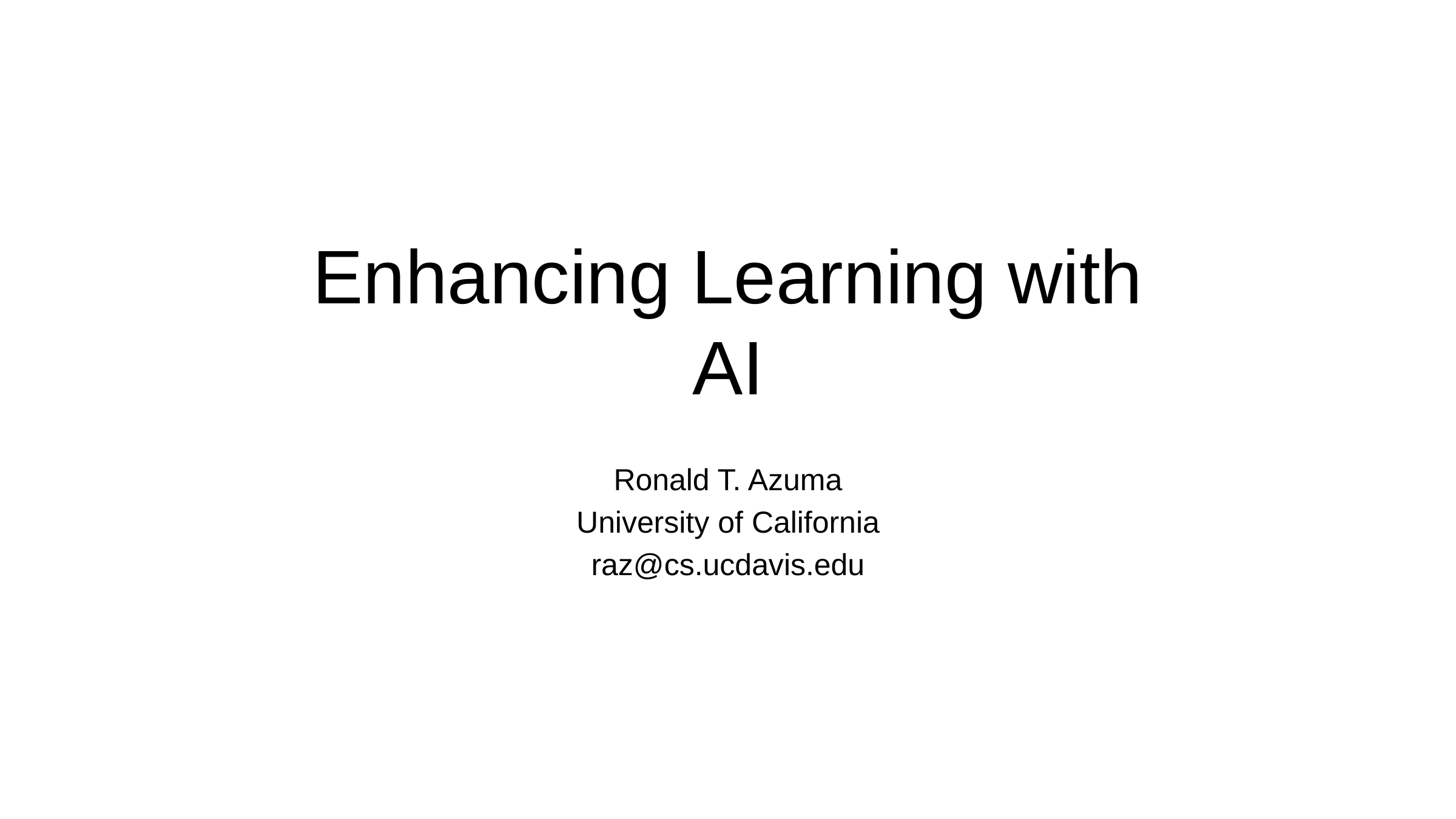

# Enhancing Learning with AI
Ronald T. Azuma
University of California
raz@cs.ucdavis.edu